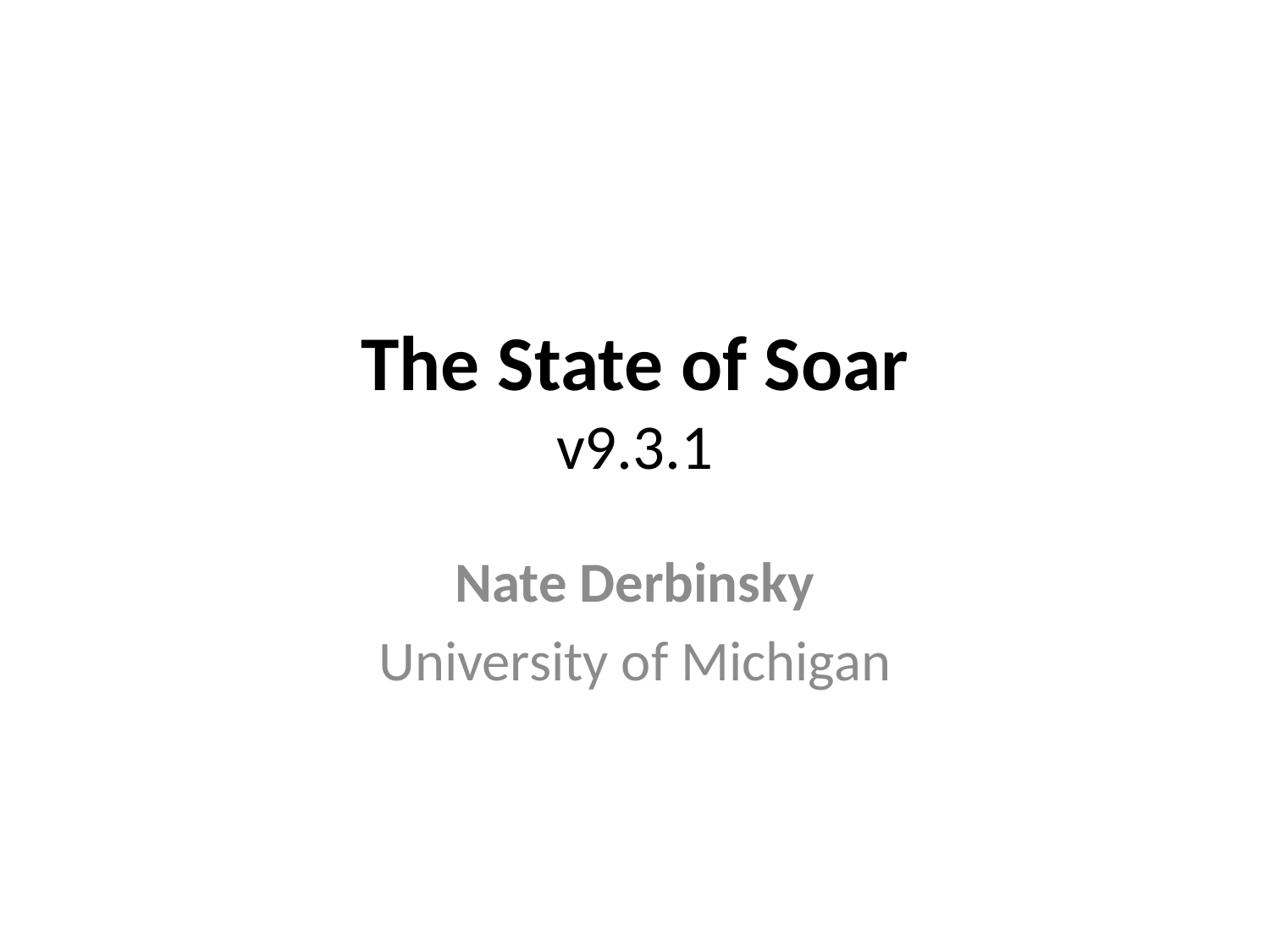

# The State of Soar v9.3.1
Nate Derbinsky
University of Michigan